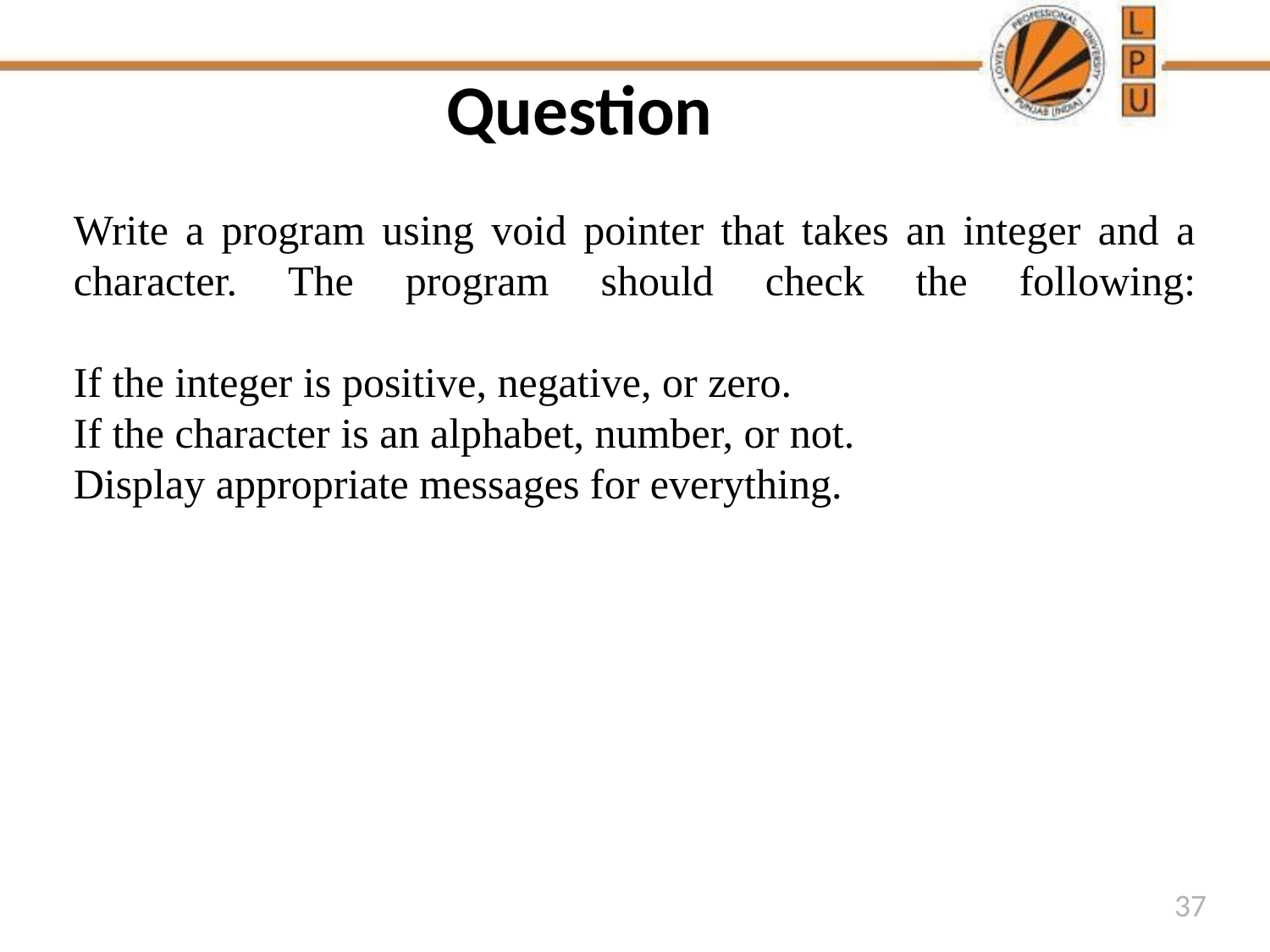

# Question
Write a program using void pointer that takes an integer and a character. The program should check the following:
If the integer is positive, negative, or zero.
If the character is an alphabet, number, or not.
Display appropriate messages for everything.

37